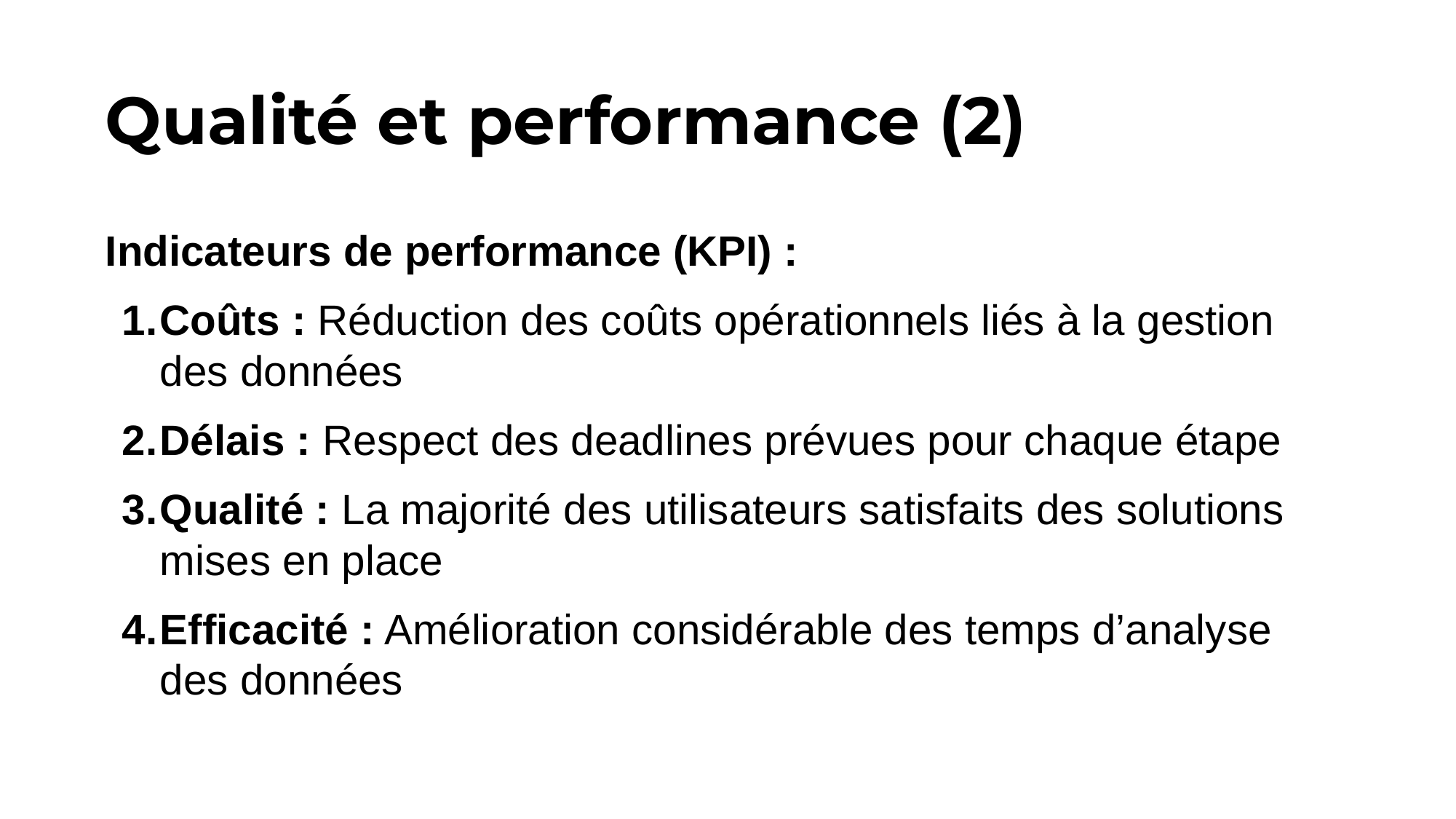

# Qualité et performance (2)
Indicateurs de performance (KPI) :
Coûts : Réduction des coûts opérationnels liés à la gestion des données
Délais : Respect des deadlines prévues pour chaque étape
Qualité : La majorité des utilisateurs satisfaits des solutions mises en place
Efficacité : Amélioration considérable des temps d’analyse des données